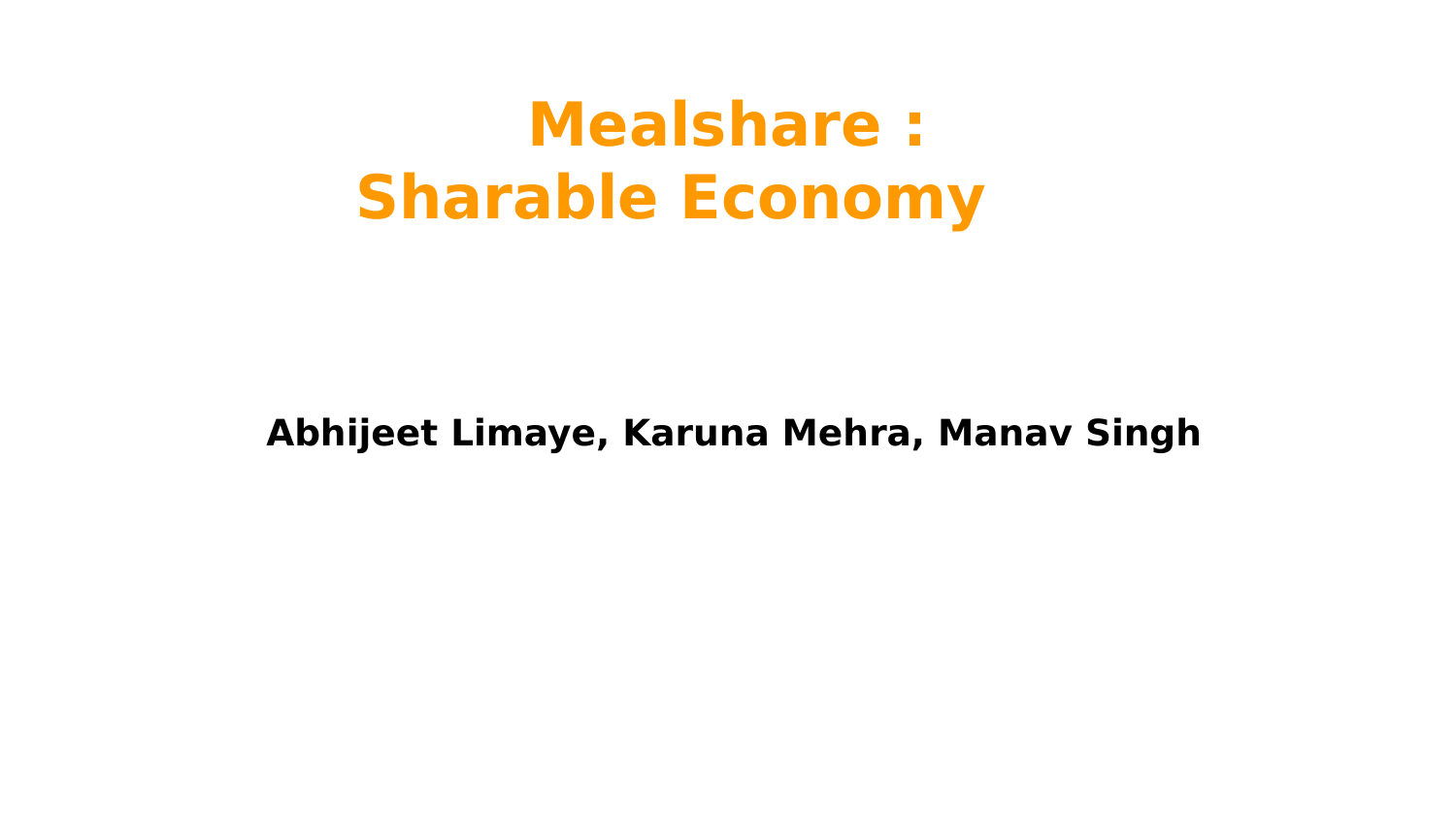

# Mealshare :
		Sharable Economy

 Abhijeet Limaye, Karuna Mehra, Manav Singh